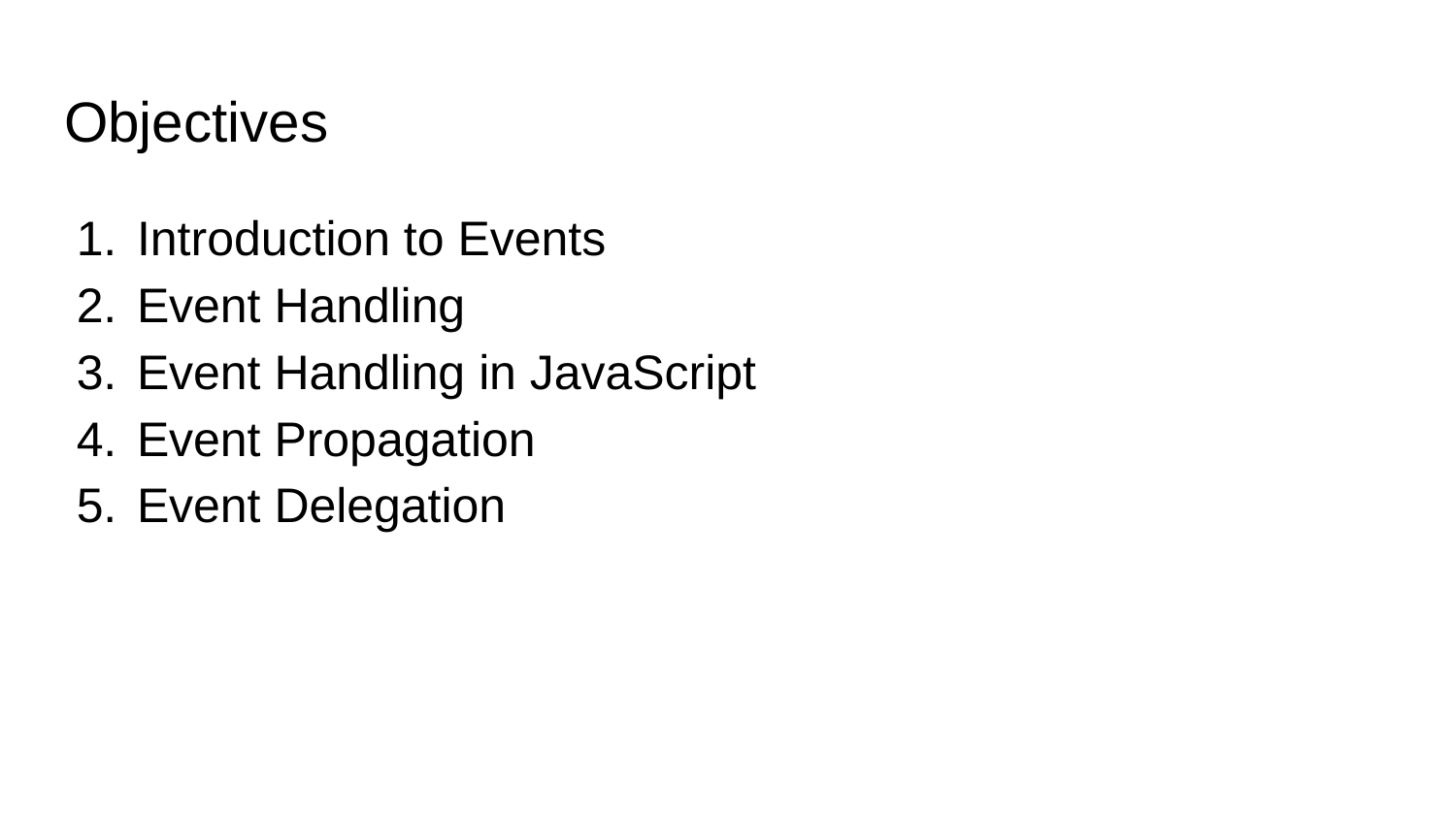

# Objectives
Introduction to Events
Event Handling
Event Handling in JavaScript
Event Propagation
Event Delegation